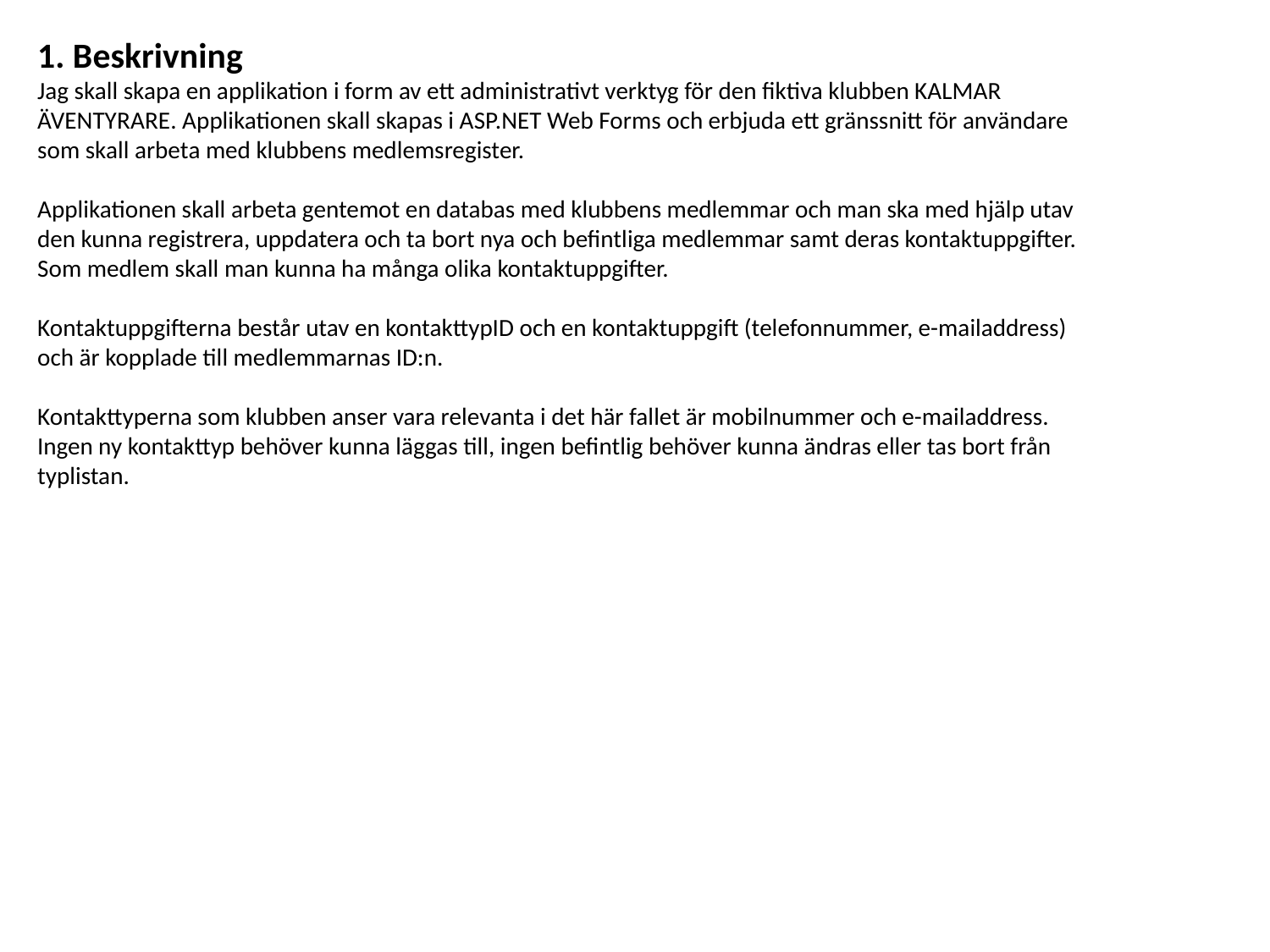

1. Beskrivning
Jag skall skapa en applikation i form av ett administrativt verktyg för den fiktiva klubben KALMAR ÄVENTYRARE. Applikationen skall skapas i ASP.NET Web Forms och erbjuda ett gränssnitt för användare som skall arbeta med klubbens medlemsregister.

Applikationen skall arbeta gentemot en databas med klubbens medlemmar och man ska med hjälp utav den kunna registrera, uppdatera och ta bort nya och befintliga medlemmar samt deras kontaktuppgifter.
Som medlem skall man kunna ha många olika kontaktuppgifter.

Kontaktuppgifterna består utav en kontakttypID och en kontaktuppgift (telefonnummer, e-mailaddress) och är kopplade till medlemmarnas ID:n.

Kontakttyperna som klubben anser vara relevanta i det här fallet är mobilnummer och e-mailaddress. Ingen ny kontakttyp behöver kunna läggas till, ingen befintlig behöver kunna ändras eller tas bort från typlistan.